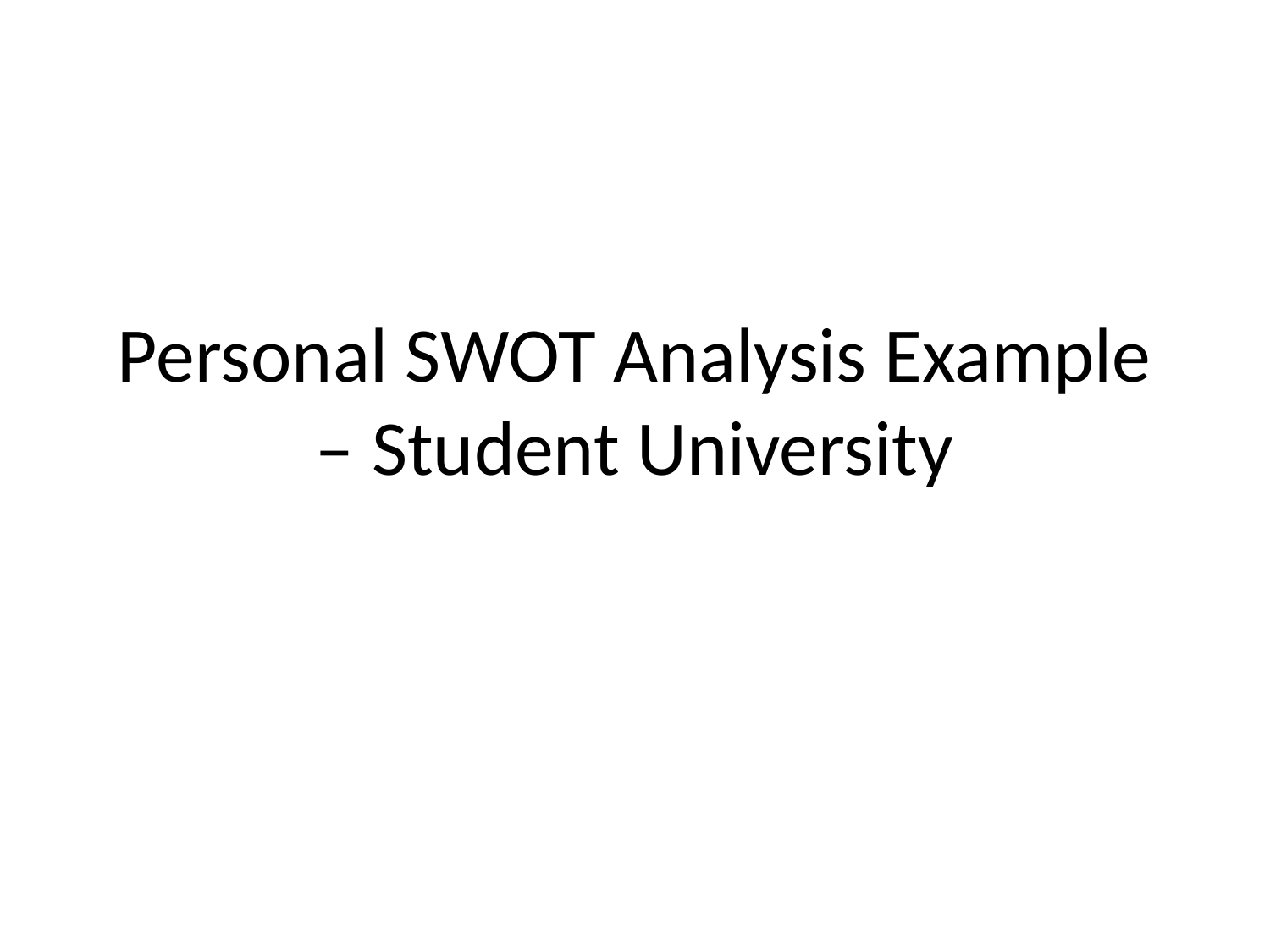

# Personal SWOT Analysis Example – Student University